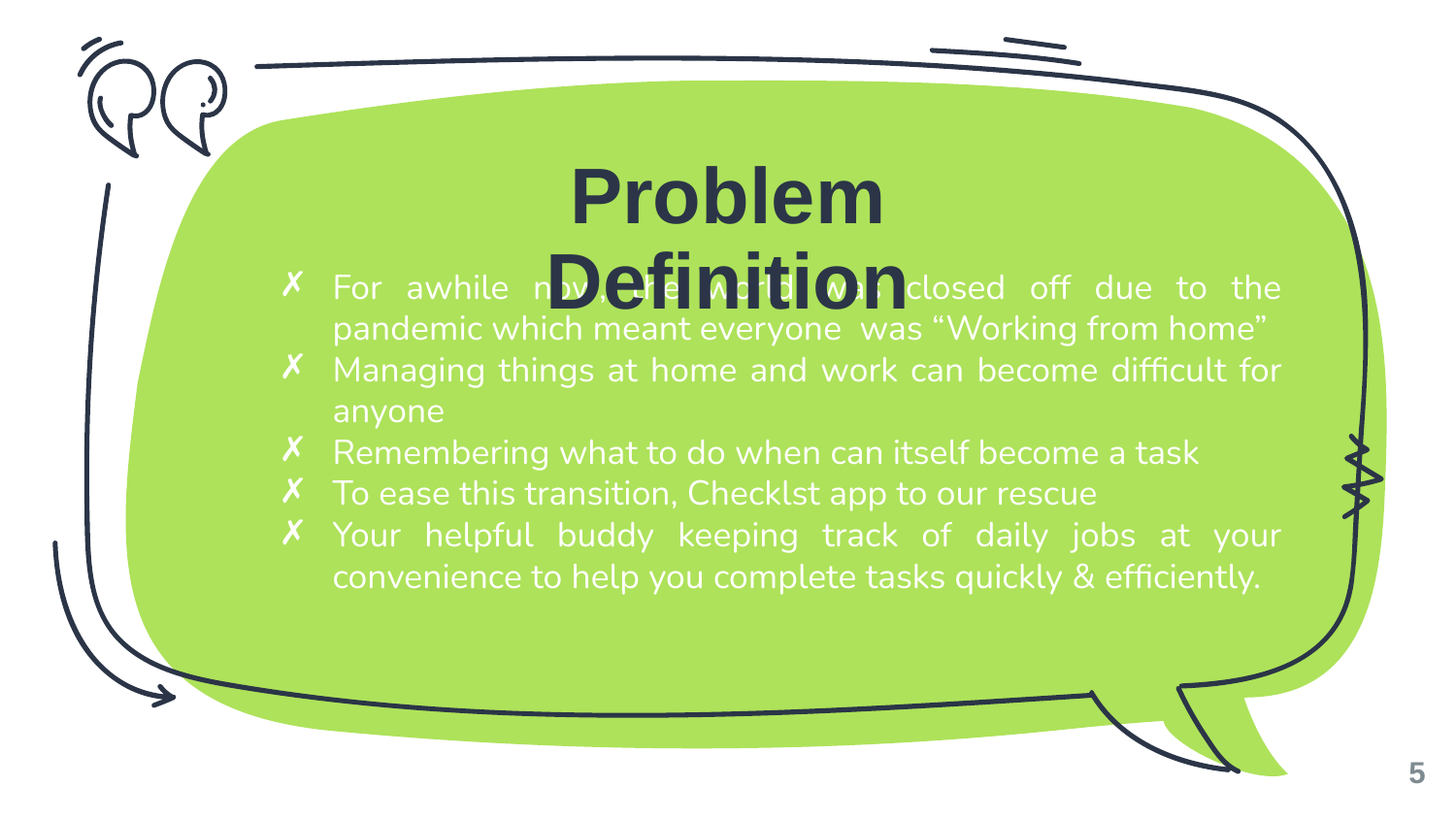

Problem Definition
For awhile now, the world was closed off due to the pandemic which meant everyone  was “Working from home”
Managing things at home and work can become difficult for anyone
Remembering what to do when can itself become a task
To ease this transition, Checklst app to our rescue
Your helpful buddy keeping track of daily jobs at your convenience to help you complete tasks quickly & efficiently.

5